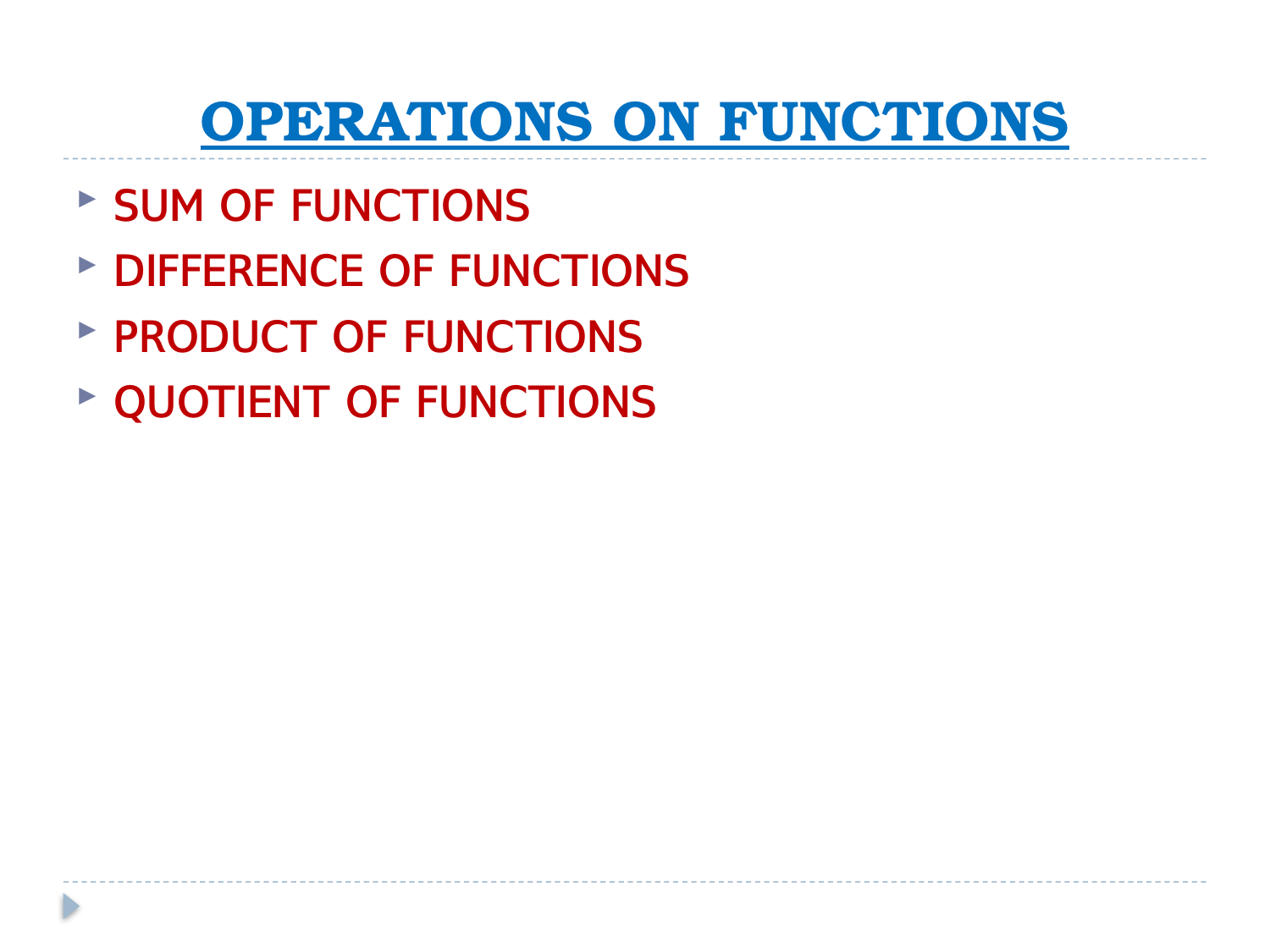

# OPERATIONS ON FUNCTIONS
SUM OF FUNCTIONS
DIFFERENCE OF FUNCTIONS
PRODUCT OF FUNCTIONS
QUOTIENT OF FUNCTIONS